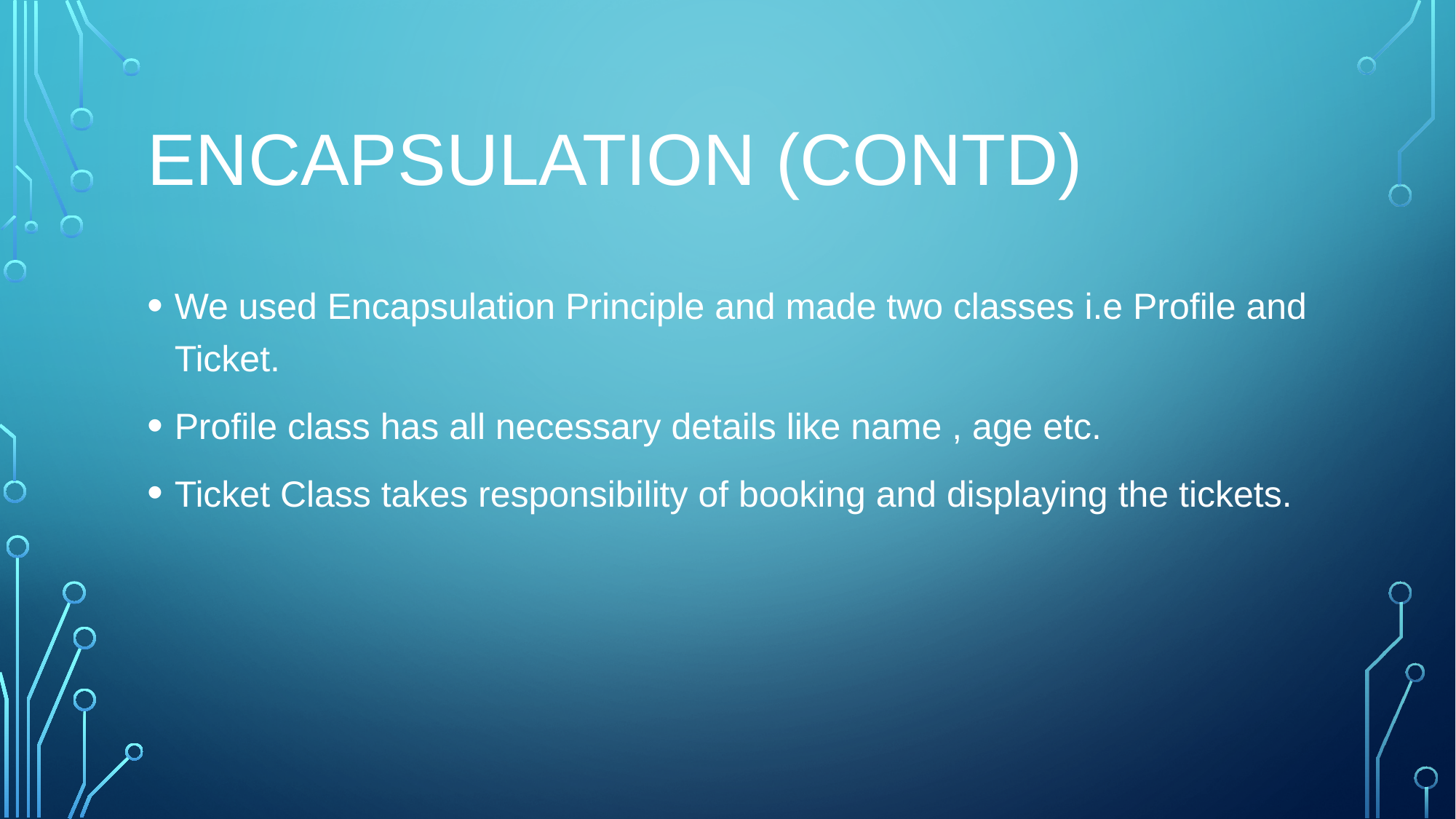

# ENCAPSULATION (CONTD)
We used Encapsulation Principle and made two classes i.e Profile and Ticket.
Profile class has all necessary details like name , age etc.
Ticket Class takes responsibility of booking and displaying the tickets.